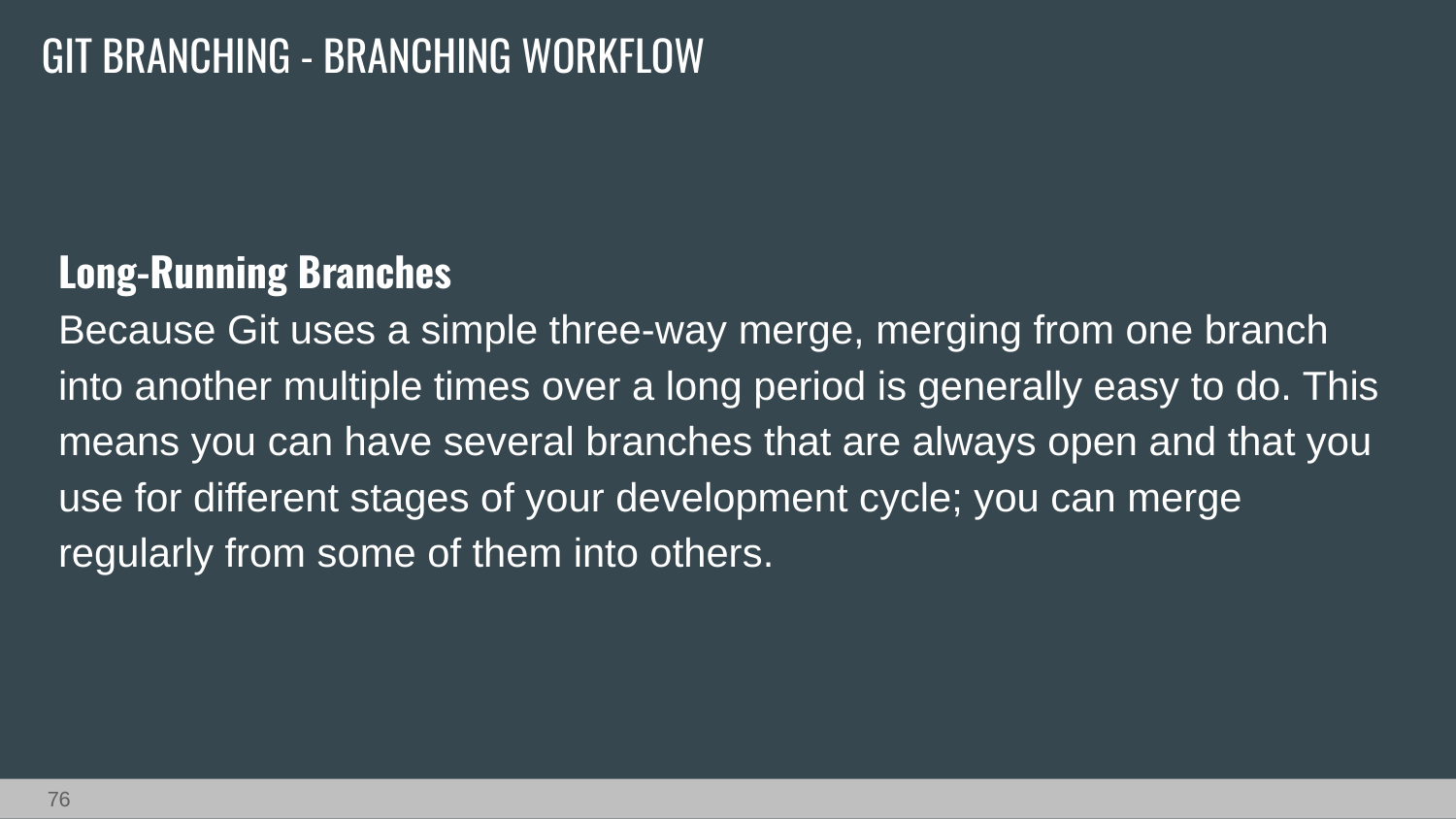

GIT BRANCHING - BRANCHING WORKFLOW
Long-Running Branches
Because Git uses a simple three-way merge, merging from one branch into another multiple times over a long period is generally easy to do. This means you can have several branches that are always open and that you use for different stages of your development cycle; you can merge regularly from some of them into others.